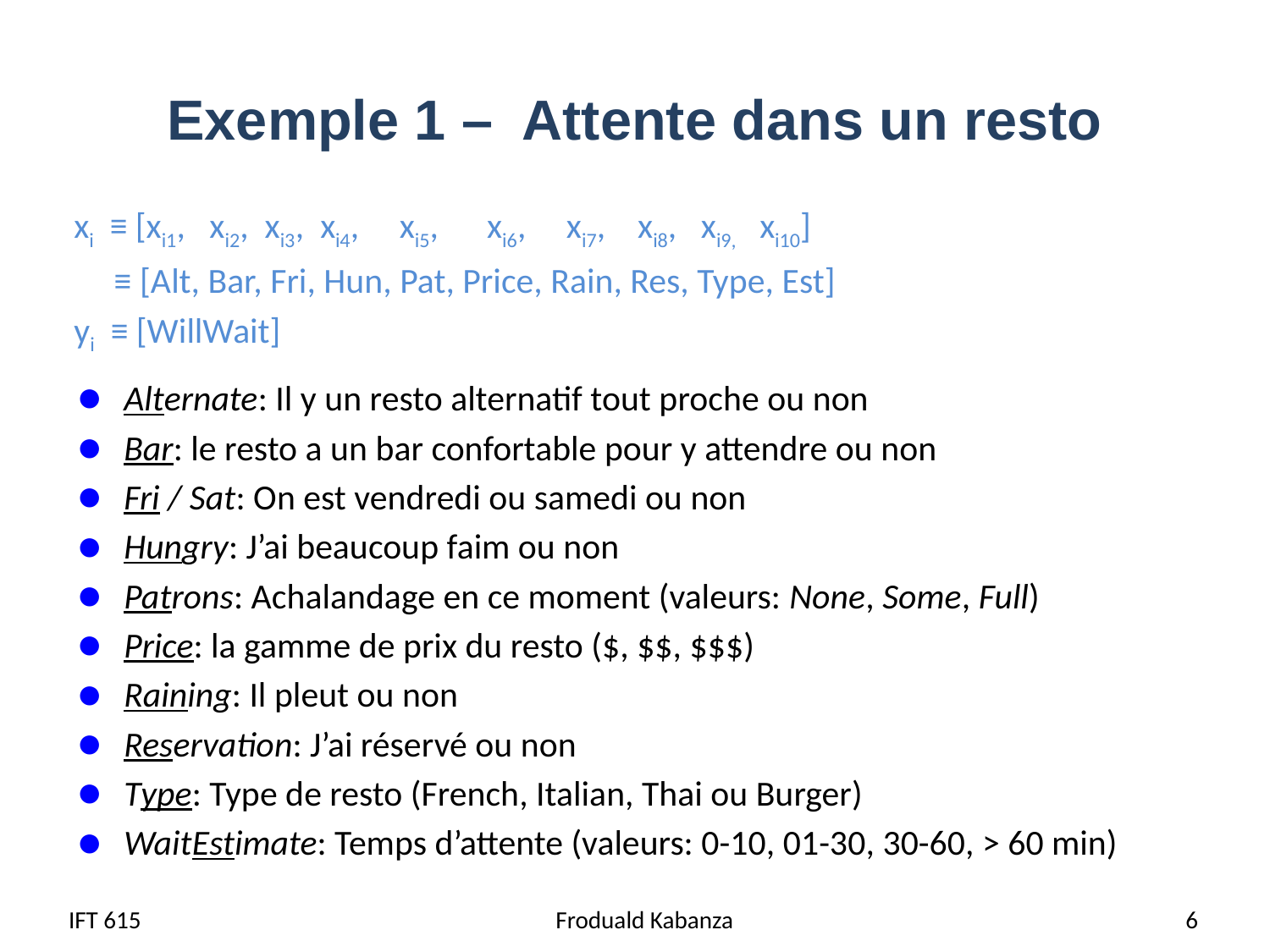

# Exemple 1 –  Attente dans un resto
xi  ≡ [xi1,   xi2,  xi3,  xi4,     xi5,      xi6,     xi7,    xi8,   xi9,     xi10]
     ≡ [Alt, Bar, Fri, Hun, Pat, Price, Rain, Res, Type, Est]
yi  ≡ [WillWait]

Alternate: Il y un resto alternatif tout proche ou non
Bar: le resto a un bar confortable pour y attendre ou non
Fri / Sat: On est vendredi ou samedi ou non
Hungry: J’ai beaucoup faim ou non
Patrons: Achalandage en ce moment (valeurs: None, Some, Full)
Price: la gamme de prix du resto ($, $$, $$$)
Raining: Il pleut ou non
Reservation: J’ai réservé ou non
Type: Type de resto (French, Italian, Thai ou Burger)
WaitEstimate: Temps d’attente (valeurs: 0-10, 01-30, 30-60, > 60 min)

IFT 615
 Froduald Kabanza
6